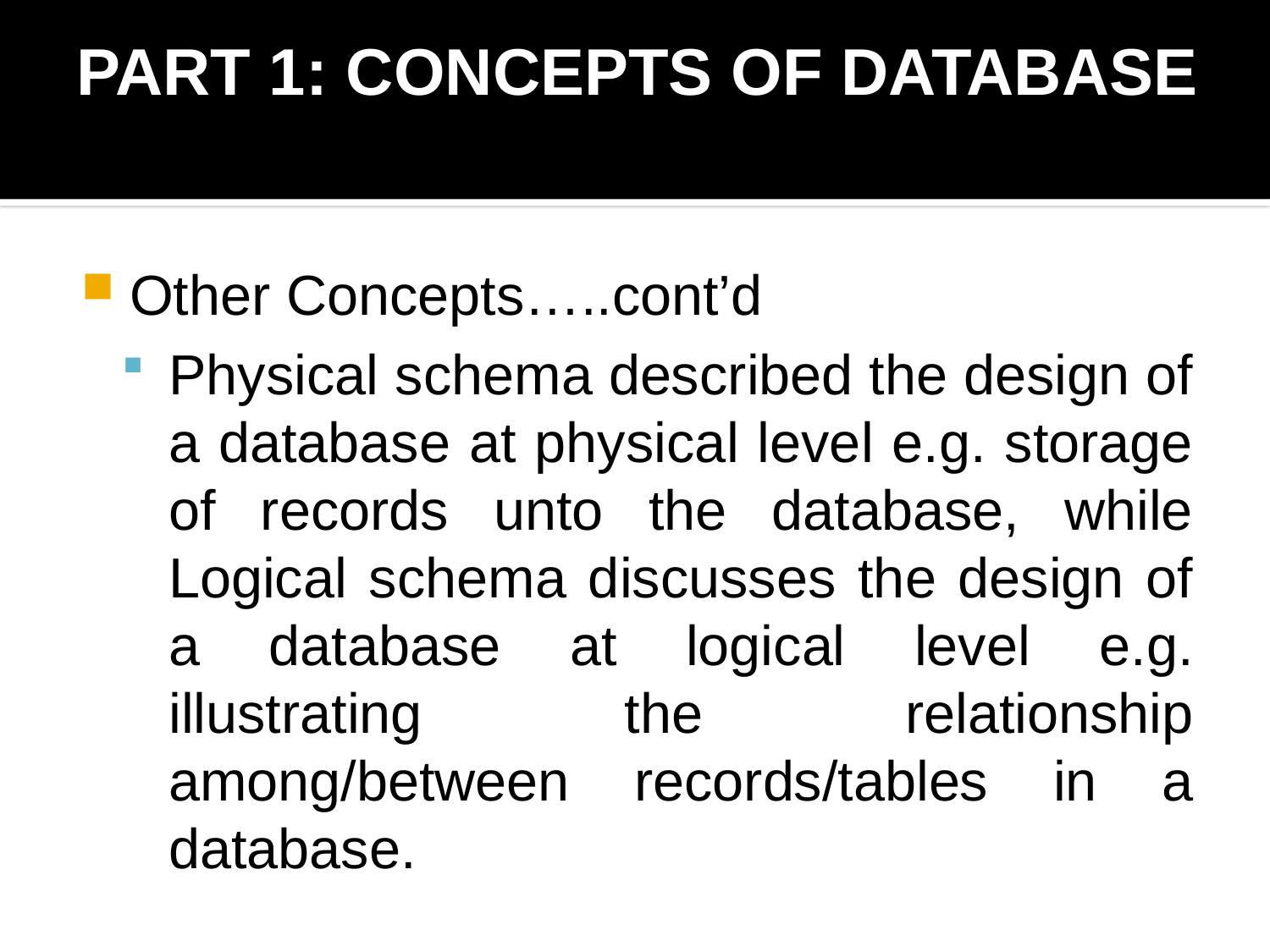

# PART 1: CONCEPTS OF DATABASE
Other Concepts…..cont’d
Physical schema described the design of a database at physical level e.g. storage of records unto the database, while Logical schema discusses the design of a database at logical level e.g. illustrating the relationship among/between records/tables in a database.